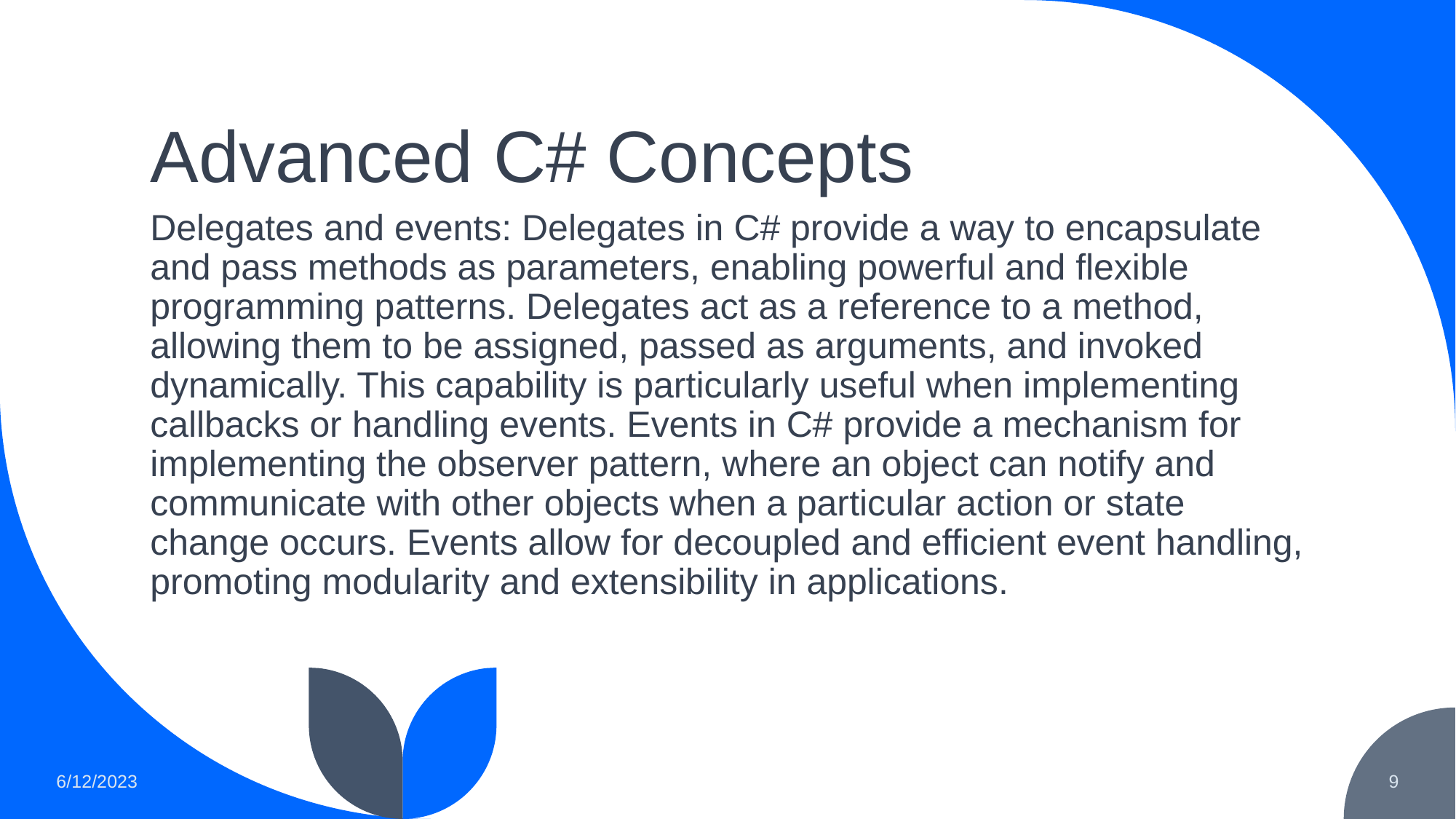

# Advanced C# Concepts
Delegates and events: Delegates in C# provide a way to encapsulate and pass methods as parameters, enabling powerful and flexible programming patterns. Delegates act as a reference to a method, allowing them to be assigned, passed as arguments, and invoked dynamically. This capability is particularly useful when implementing callbacks or handling events. Events in C# provide a mechanism for implementing the observer pattern, where an object can notify and communicate with other objects when a particular action or state change occurs. Events allow for decoupled and efficient event handling, promoting modularity and extensibility in applications.
6/12/2023
9